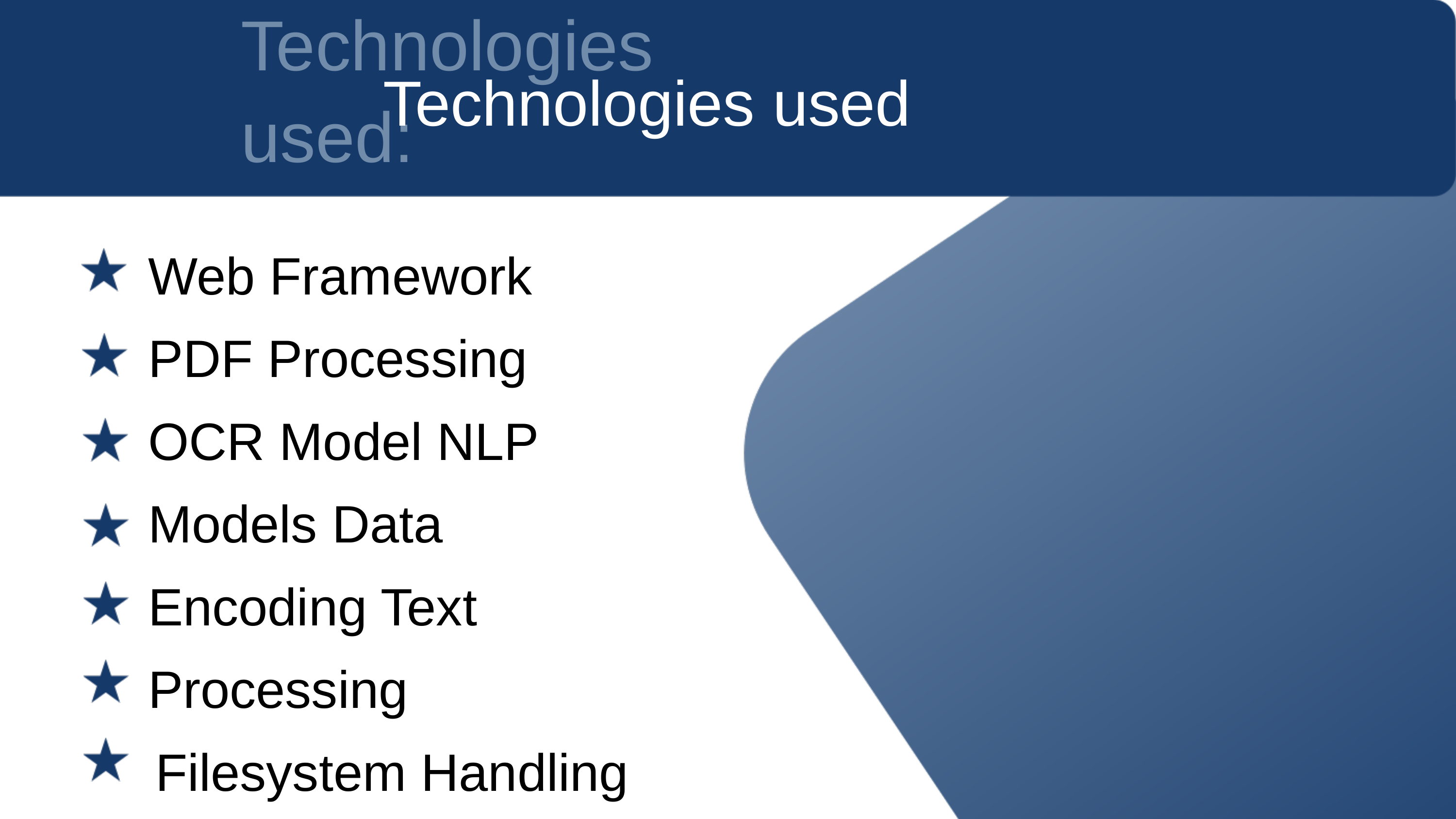

Technologies

Technologies used
used:
Web Framework PDF Processing OCR Model NLP Models Data Encoding Text Processing

Filesystem Handling